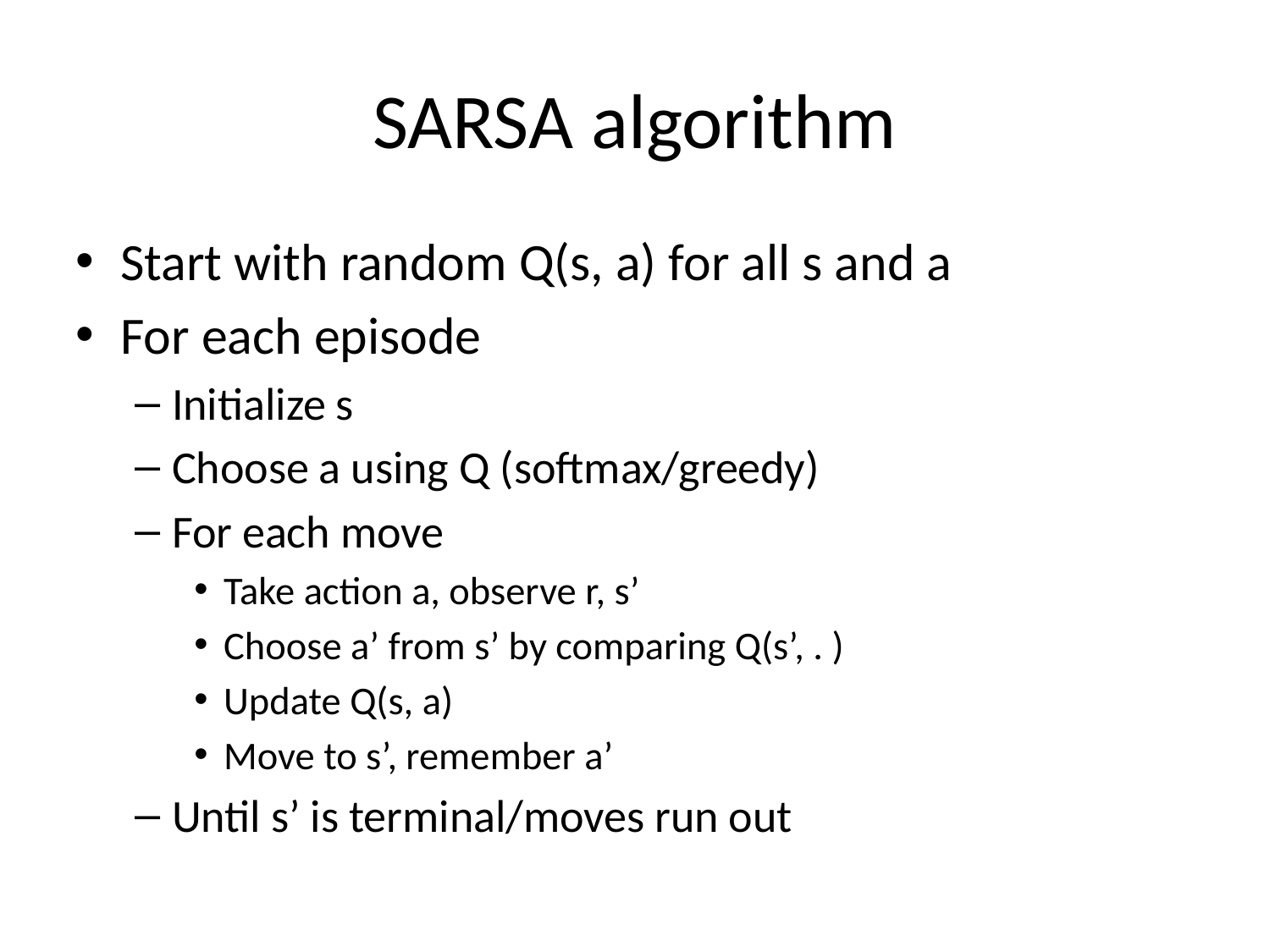

SARSA algorithm
Start with random Q(s, a) for all s and a
For each episode
Initialize s
Choose a using Q (softmax/greedy)
For each move
Take action a, observe r, s’
Choose a’ from s’ by comparing Q(s’, . )
Update Q(s, a)
Move to s’, remember a’
Until s’ is terminal/moves run out